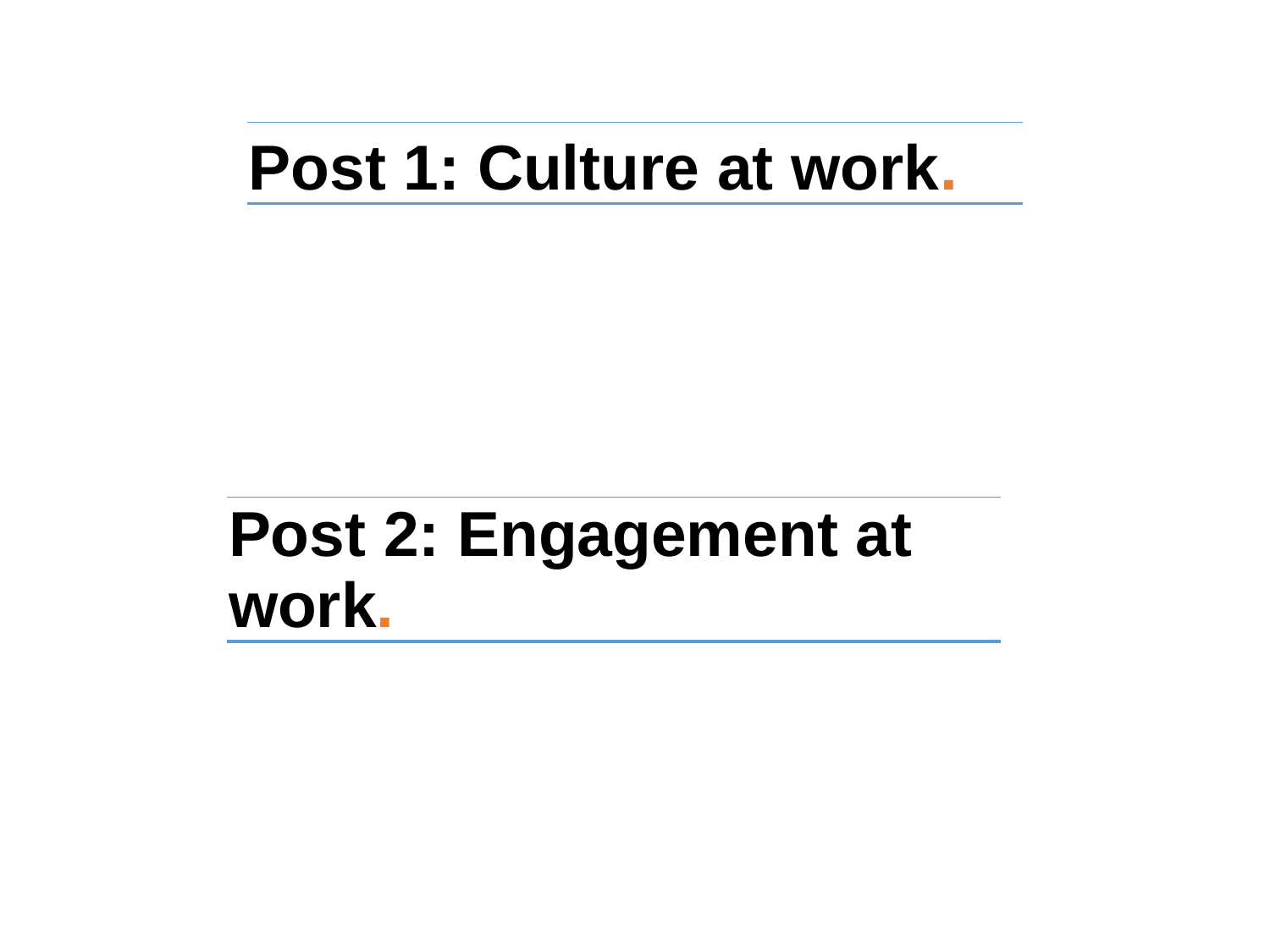

| Post 1: Culture at work. |
| --- |
| Post 2: Engagement at work. |
| --- |